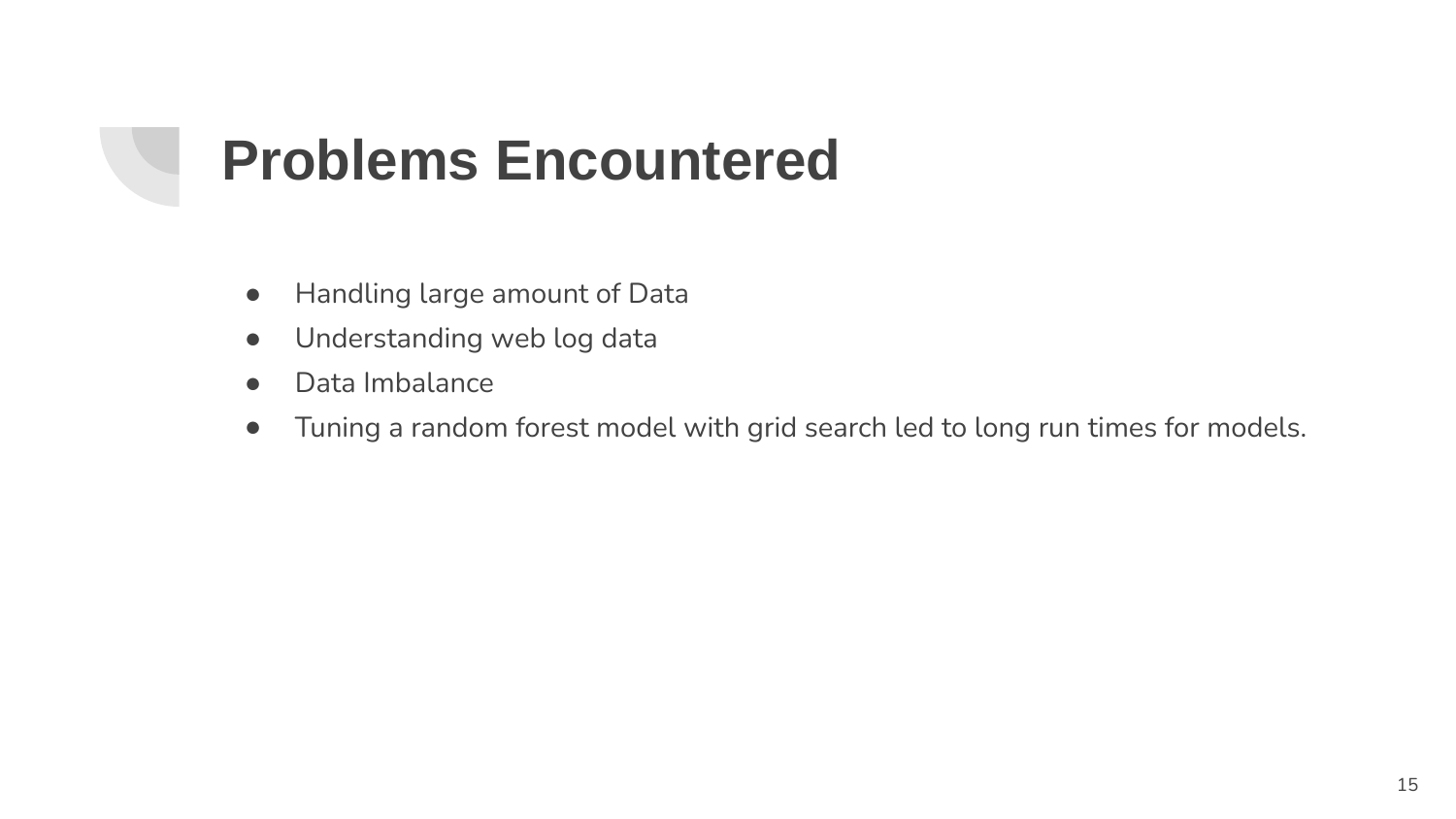

# Problems Encountered
Handling large amount of Data
Understanding web log data
Data Imbalance
Tuning a random forest model with grid search led to long run times for models.

15